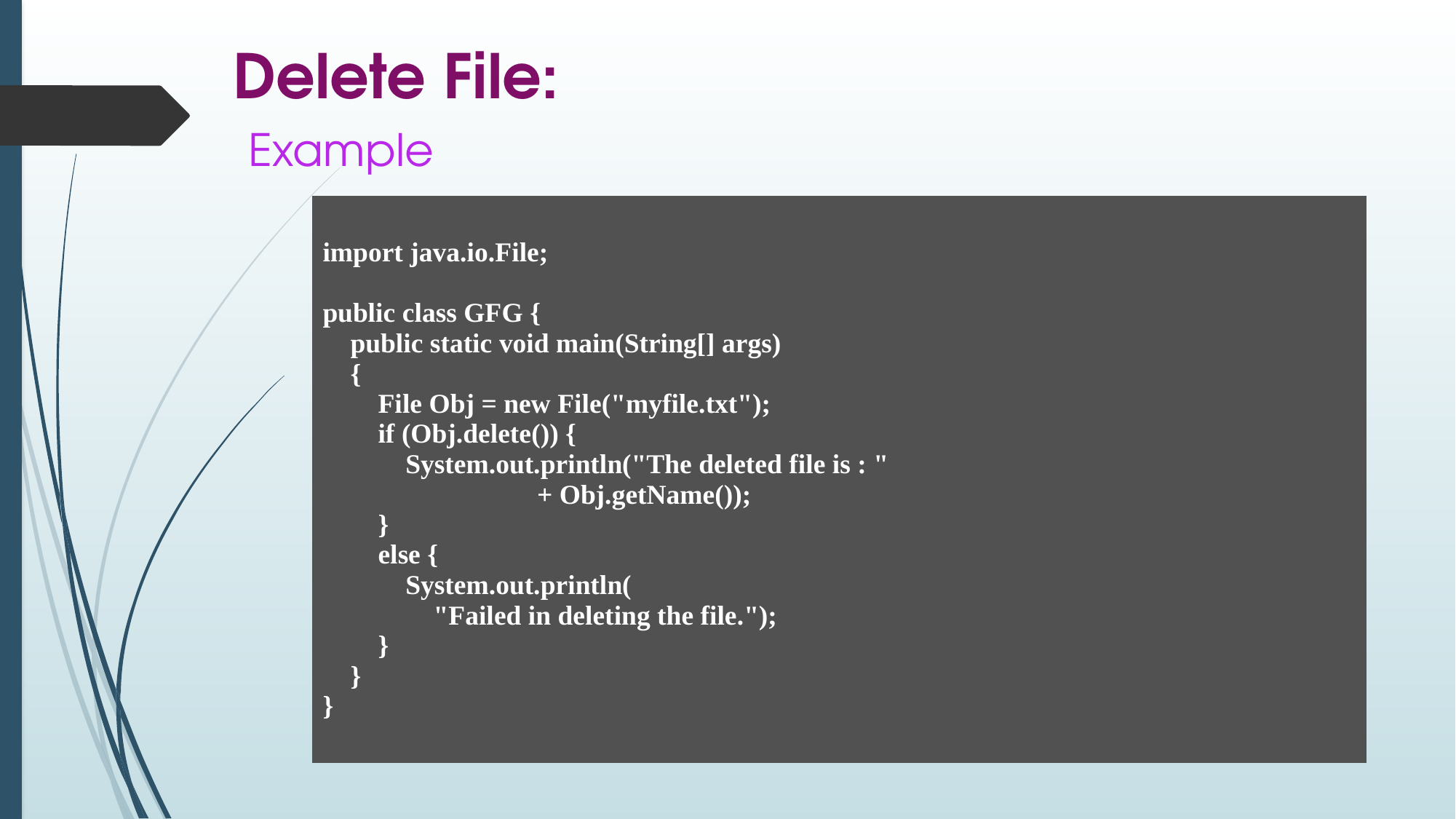

# Delete File: Example
| import java.io.File; public class GFG { public static void main(String[] args) { File Obj = new File("myfile.txt"); if (Obj.delete()) { System.out.println("The deleted file is : " + Obj.getName()); } else { System.out.println( "Failed in deleting the file."); } } } |
| --- |